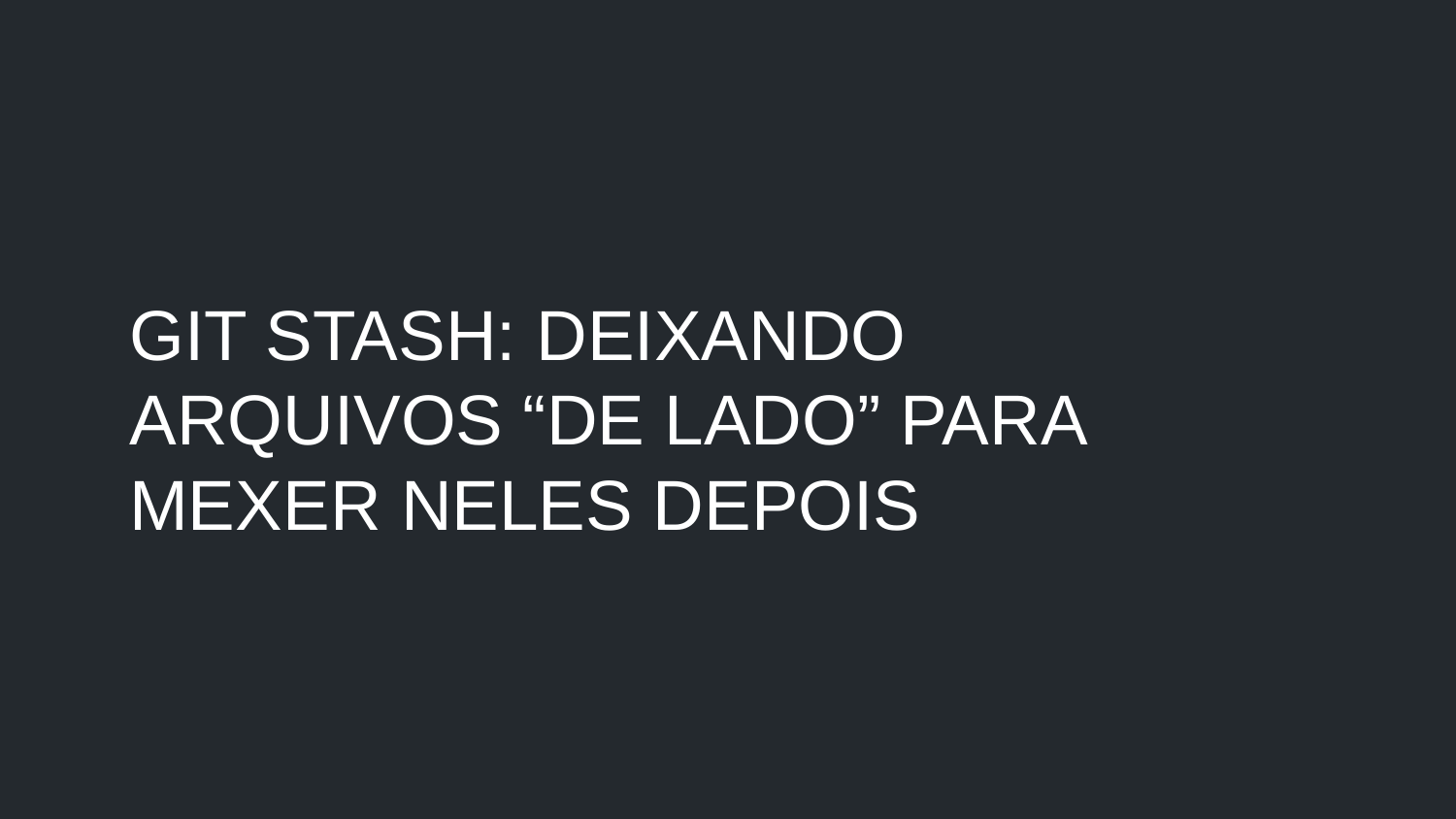

GIT STASH: DEIXANDO ARQUIVOS “DE LADO” PARA MEXER NELES DEPOIS